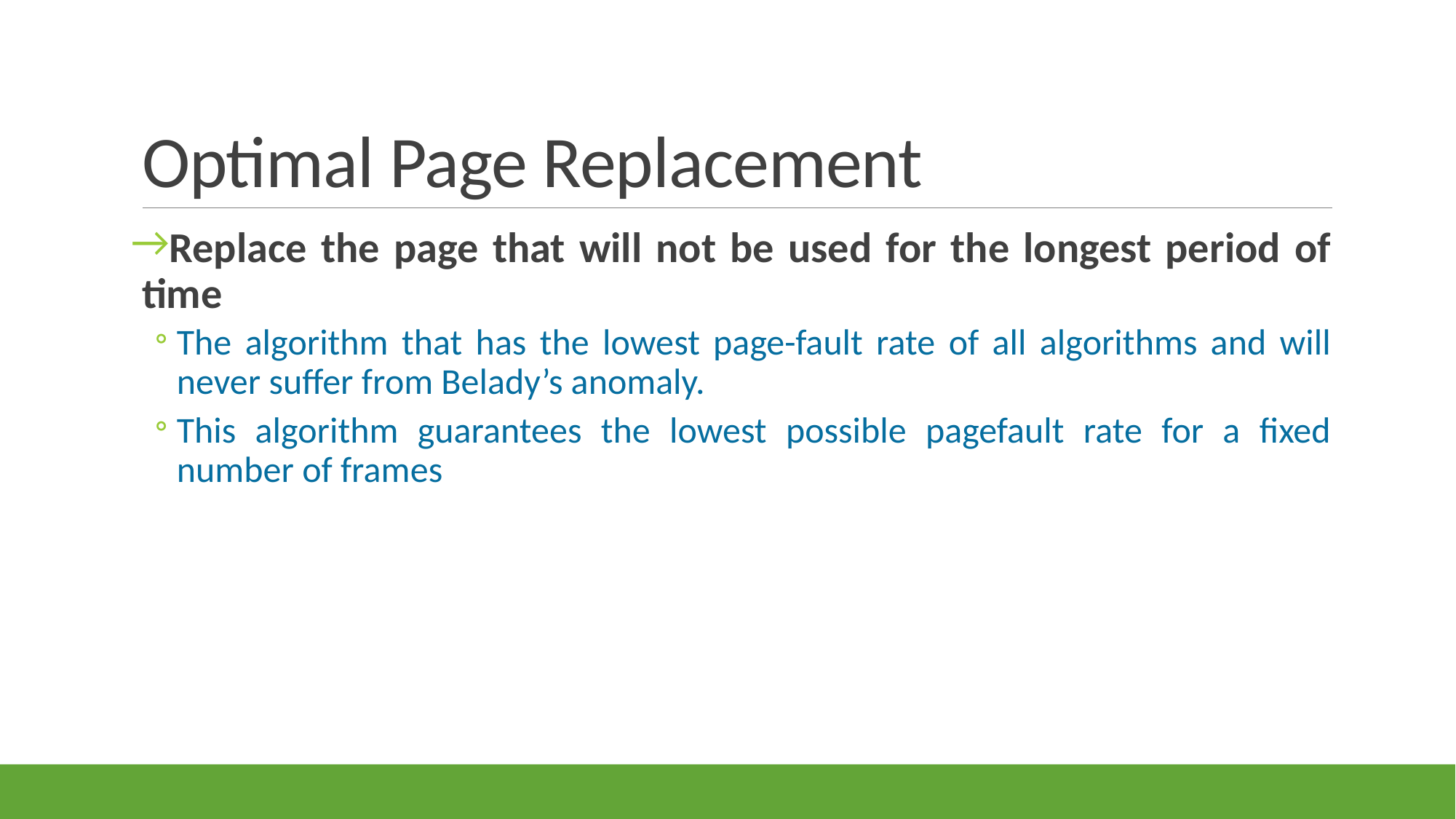

# Optimal Page Replacement
Replace the page that will not be used for the longest period of time
The algorithm that has the lowest page-fault rate of all algorithms and will never suffer from Belady’s anomaly.
This algorithm guarantees the lowest possible pagefault rate for a fixed number of frames